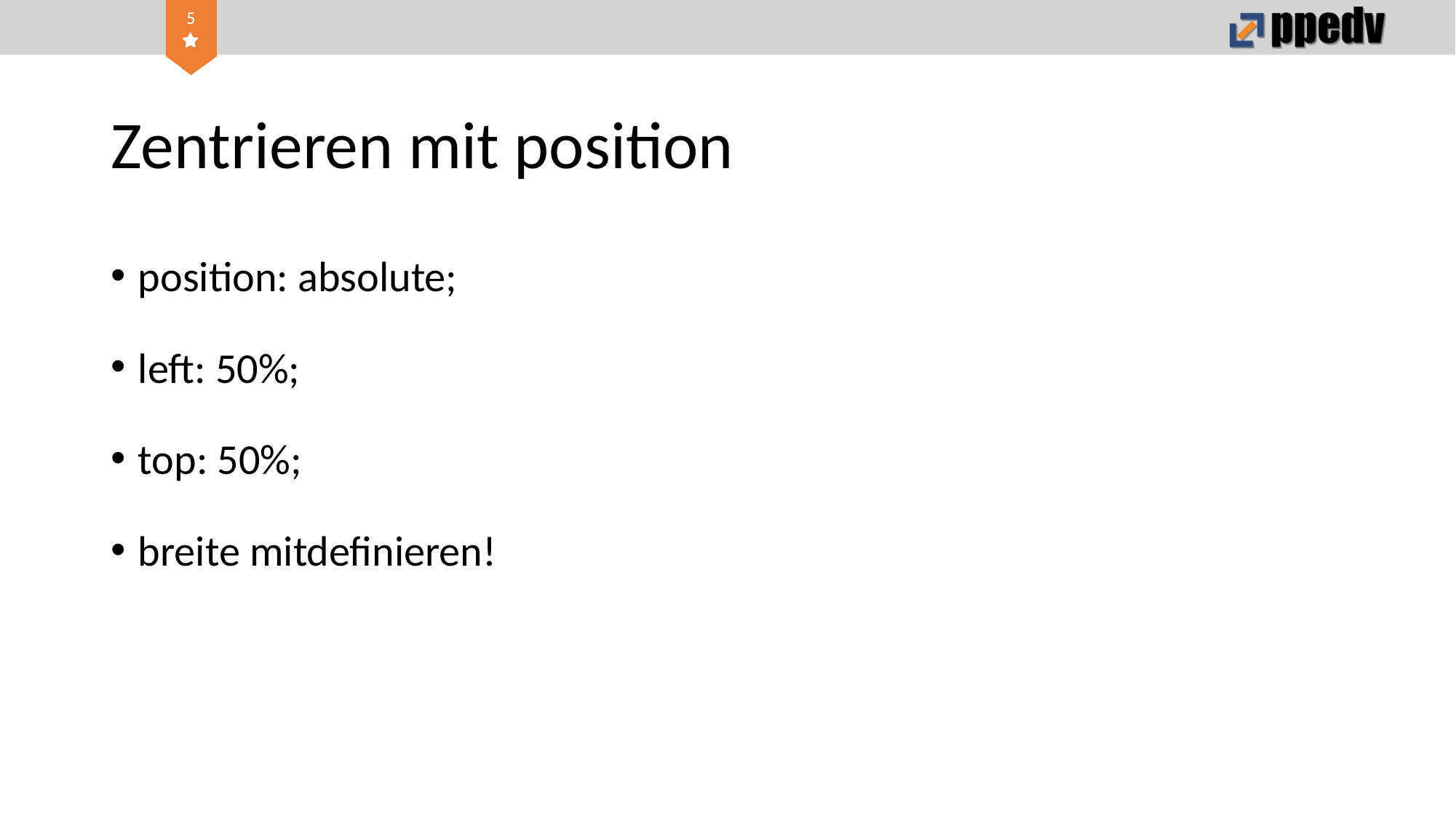

# Zentrieren mit position
position: absolute;
left: 50%;
top: 50%;
breite mitdefinieren!